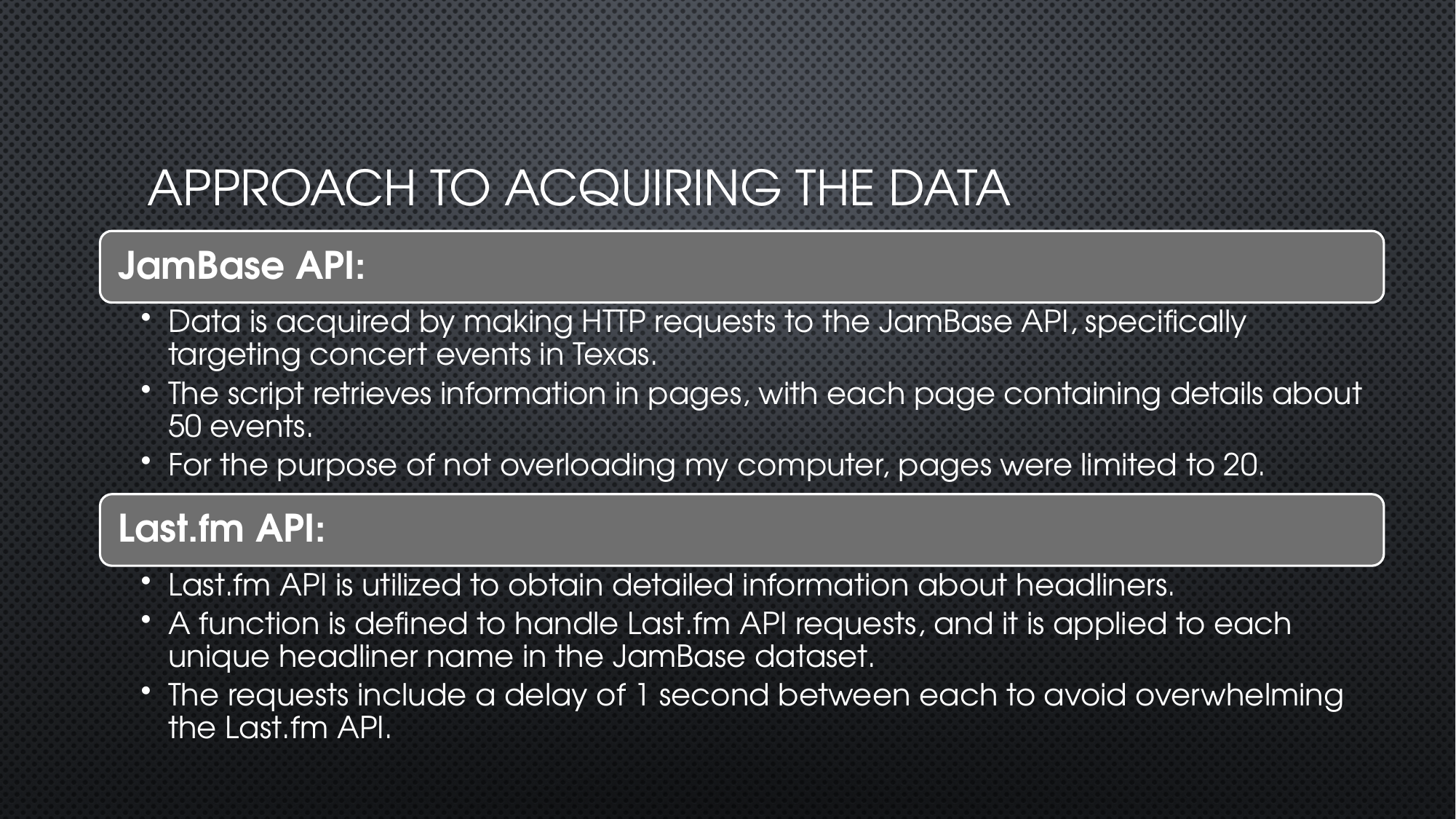

# Approach to Acquiring the Data
JamBase API:
Data is acquired by making HTTP requests to the JamBase API, specifically targeting concert events in Texas.
The script retrieves information in pages, with each page containing details about 50 events.
For the purpose of not overloading my computer, pages were limited to 20.
Last.fm API:
Last.fm API is utilized to obtain detailed information about headliners.
A function is defined to handle Last.fm API requests, and it is applied to each unique headliner name in the JamBase dataset.
The requests include a delay of 1 second between each to avoid overwhelming the Last.fm API.